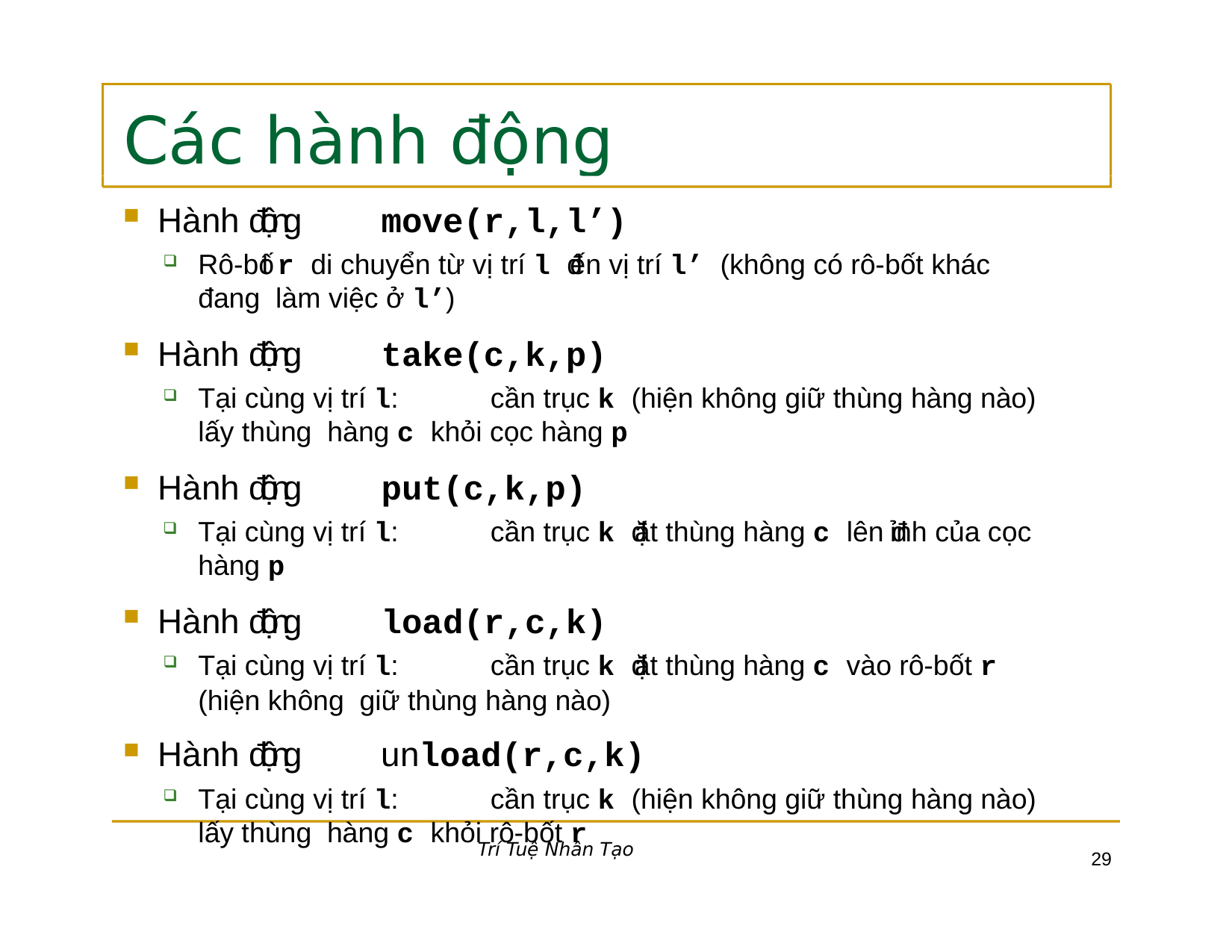

# Các hành động

Hành động	move(r,l,l’)
Rô-bốt r di chuyển từ vị trí l đến vị trí l’ (không có rô-bốt khác đang  làm việc ở l’)
Hành động	take(c,k,p)
Tại cùng vị trí l:	cần trục k (hiện không giữ thùng hàng nào) lấy thùng  hàng c khỏi cọc hàng p
Hành động	put(c,k,p)
Tại cùng vị trí l:	cần trục k đặt thùng hàng c lên đỉnh của cọc hàng p
Hành động	load(r,c,k)
Tại cùng vị trí l:	cần trục k đặt thùng hàng c vào rô-bốt r (hiện không  giữ thùng hàng nào)
Hành động	unload(r,c,k)
Tại cùng vị trí l:	cần trục k (hiện không giữ thùng hàng nào) lấy thùng  hàng c khỏi rô-bốt r

Trí Tuệ Nhân Tạo
29